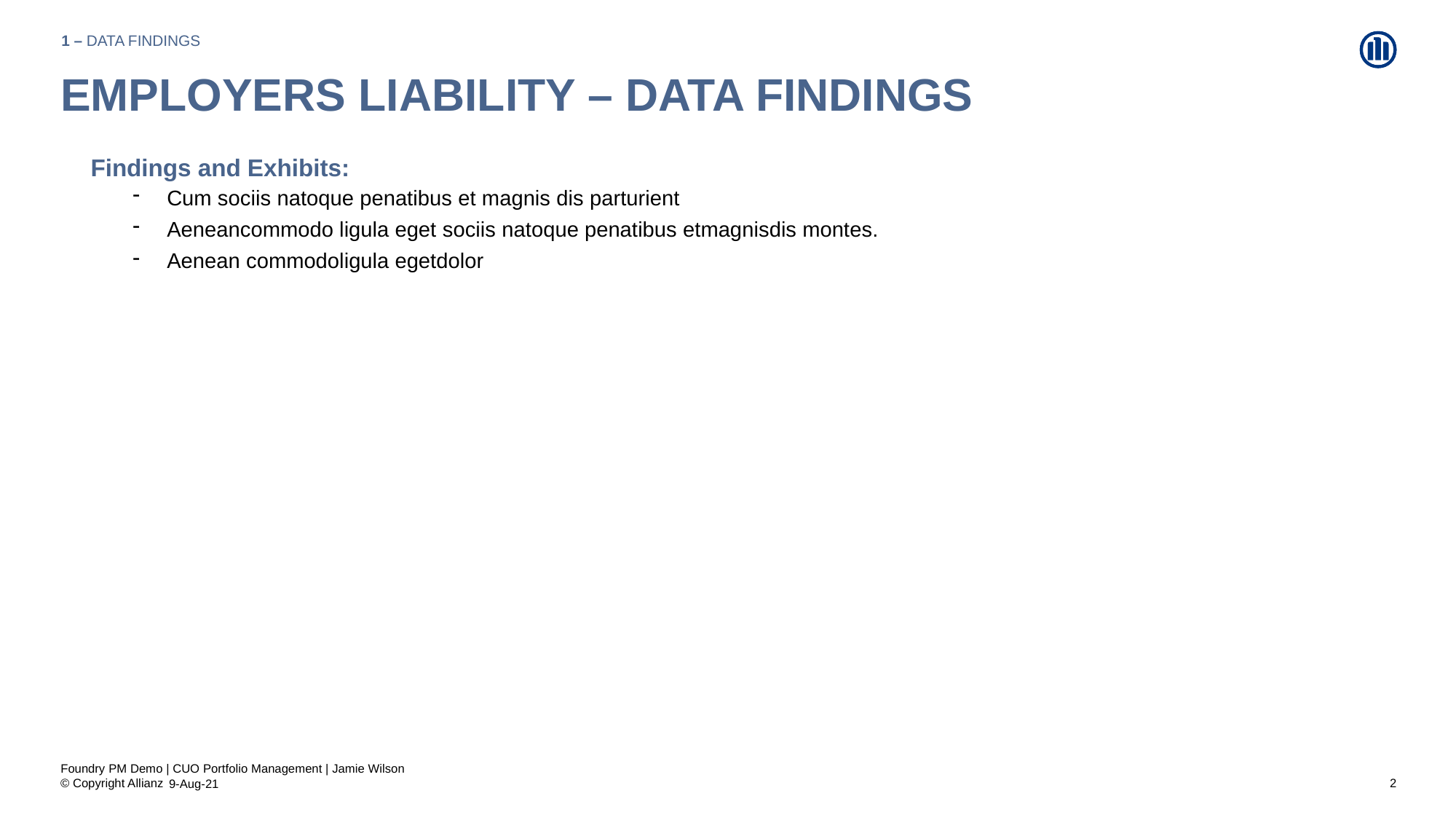

1 – DATA FINDINGS

# Employers Liability – Data Findings
Findings and Exhibits:
Cum sociis natoque penatibus et magnis dis parturient
Aeneancommodo ligula eget sociis natoque penatibus etmagnisdis montes.
Aenean commodoligula egetdolor

Foundry PM Demo | CUO Portfolio Management | Jamie Wilson
2
9-Aug-21